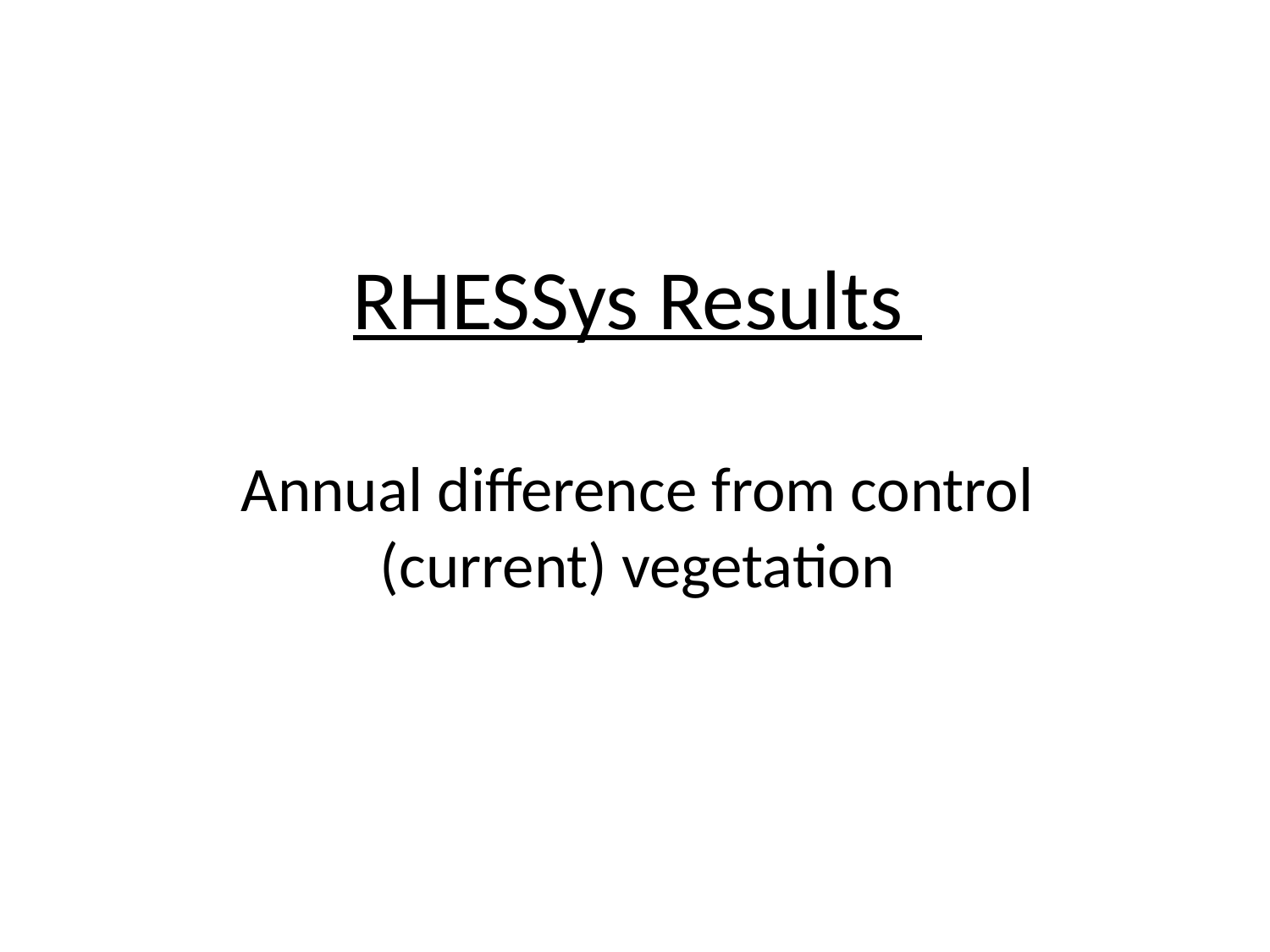

RHESSys Results

Annual difference from control (current) vegetation